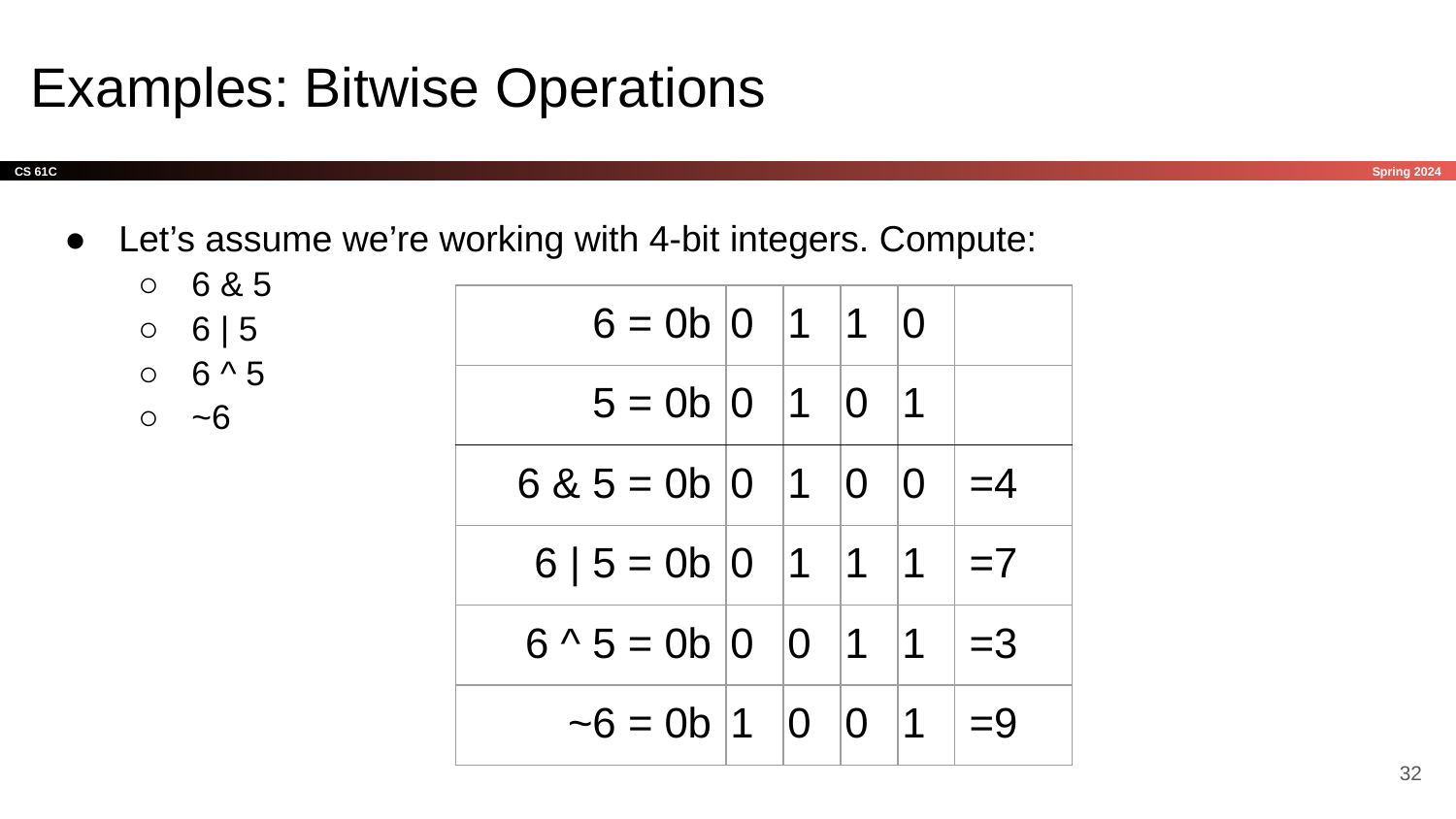

# Examples: Bitwise Operations
Let’s assume we’re working with 4-bit integers. Compute:
6 & 5
6 | 5
6 ^ 5
~6
| 6 = 0b | 0 | 1 | 1 | 0 |  |
| --- | --- | --- | --- | --- | --- |
| 5 = 0b | 0 | 1 | 0 | 1 |  |
| 6 & 5 = 0b | 0 | 1 | 0 | 0 | =4 |
| 6 | 5 = 0b | 0 | 1 | 1 | 1 | =7 |
| 6 ^ 5 = 0b | 0 | 0 | 1 | 1 | =3 |
| ~6 = 0b | 1 | 0 | 0 | 1 | =9 |
32